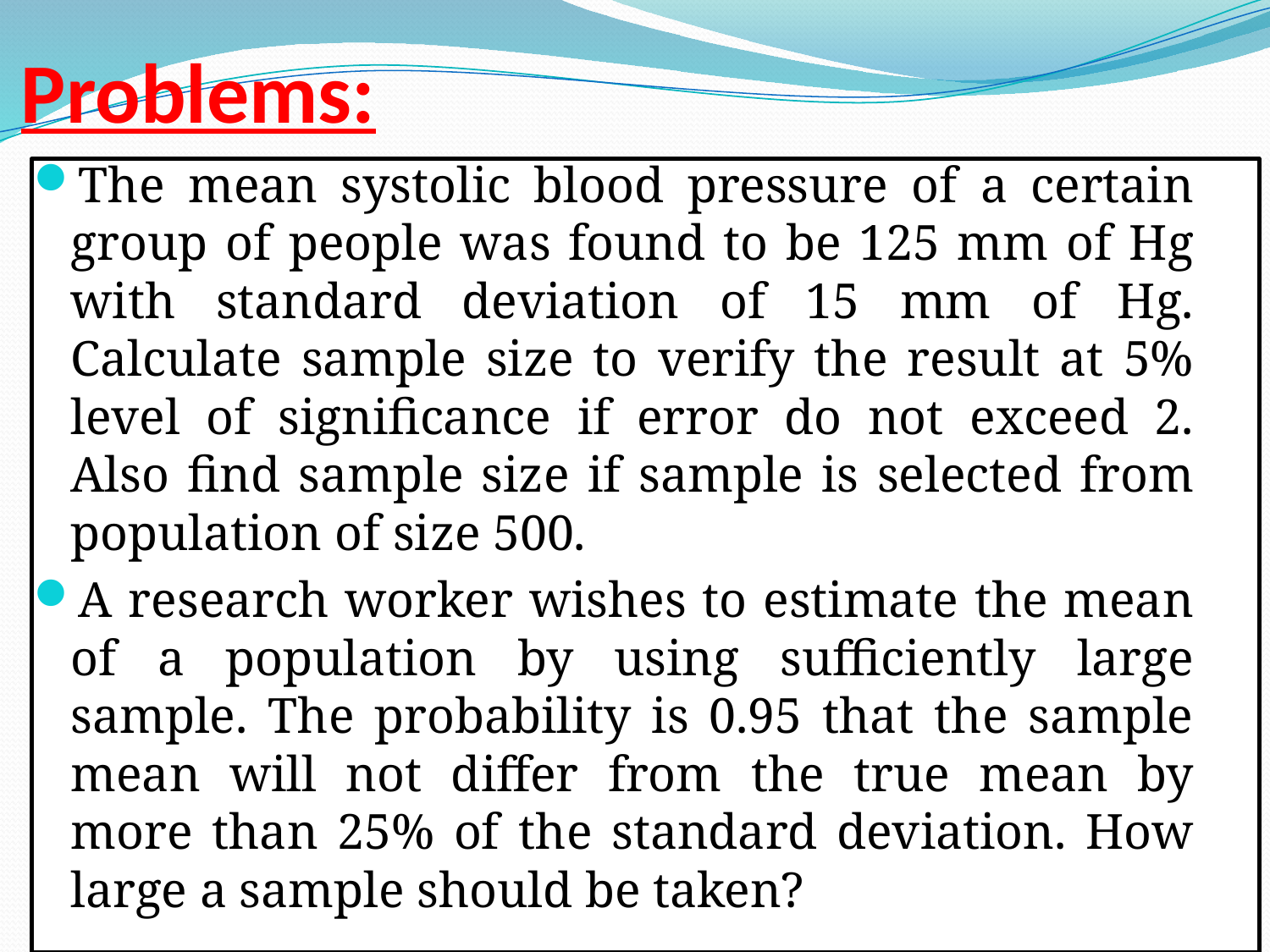

# Problems:
The mean systolic blood pressure of a certain group of people was found to be 125 mm of Hg with standard deviation of 15 mm of Hg. Calculate sample size to verify the result at 5% level of significance if error do not exceed 2. Also find sample size if sample is selected from population of size 500.
A research worker wishes to estimate the mean of a population by using sufficiently large sample. The probability is 0.95 that the sample mean will not differ from the true mean by more than 25% of the standard deviation. How large a sample should be taken?

38